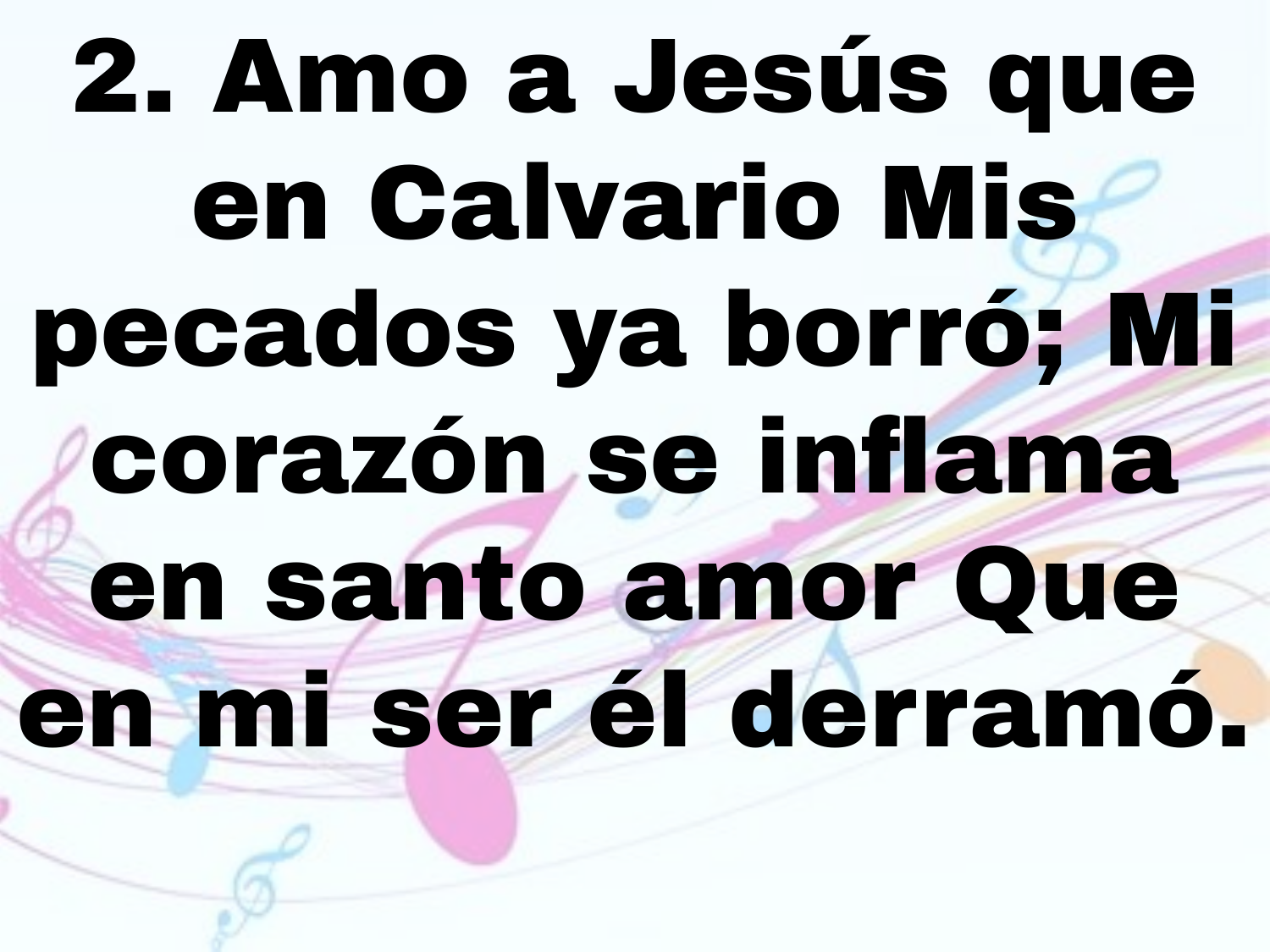

2. Amo a Jesús que en Calvario Mis pecados ya borró; Mi corazón se inflama en santo amor Que en mi ser él derramó.